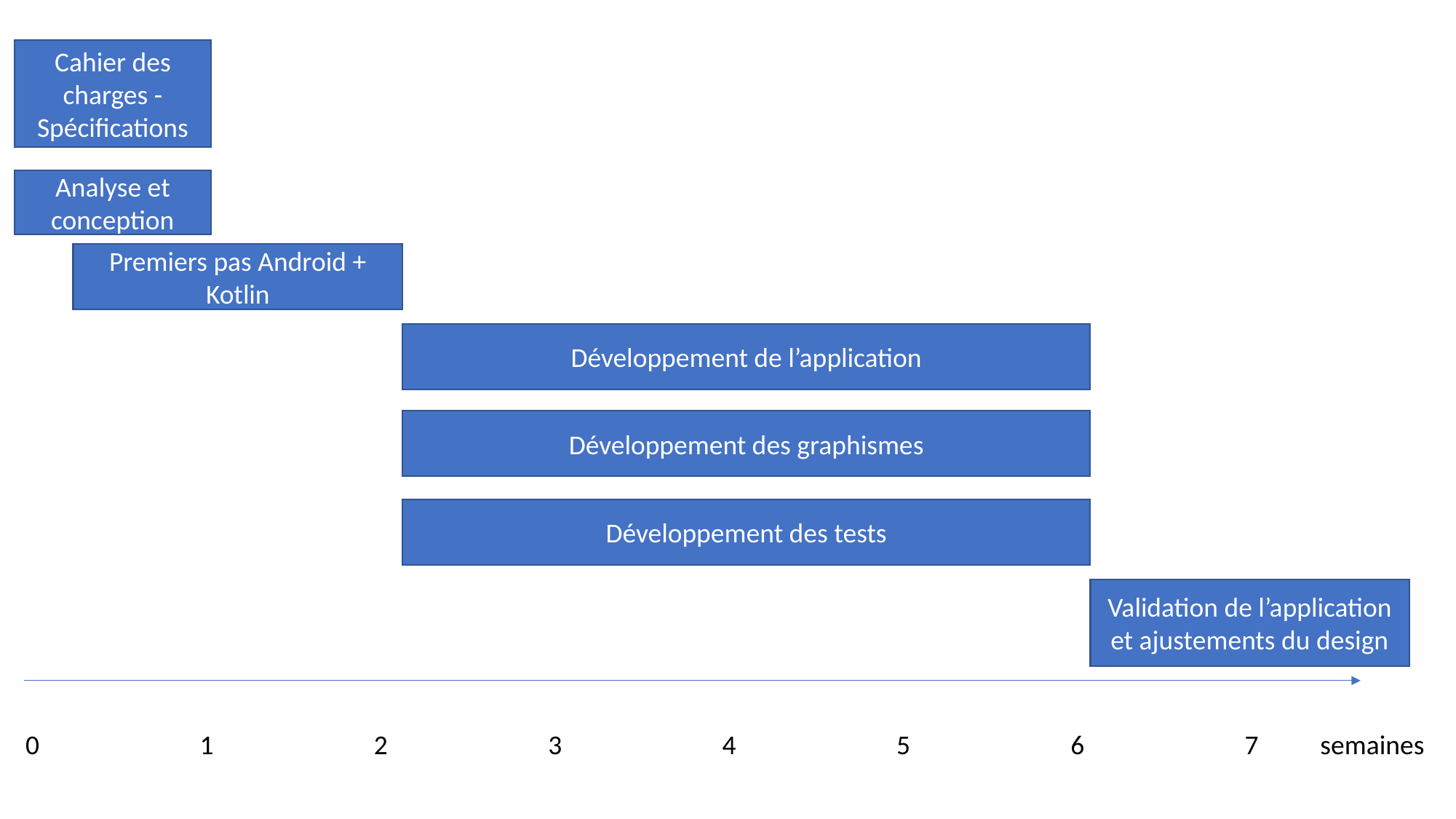

Cahier des charges - Spécifications
Analyse et conception
Premiers pas Android + Kotlin
Développement de l’application
Développement des graphismes
Développement des tests
Validation de l’application et ajustements du design
0                          1                          2                          3                          4                          5                          6                          7          semaines